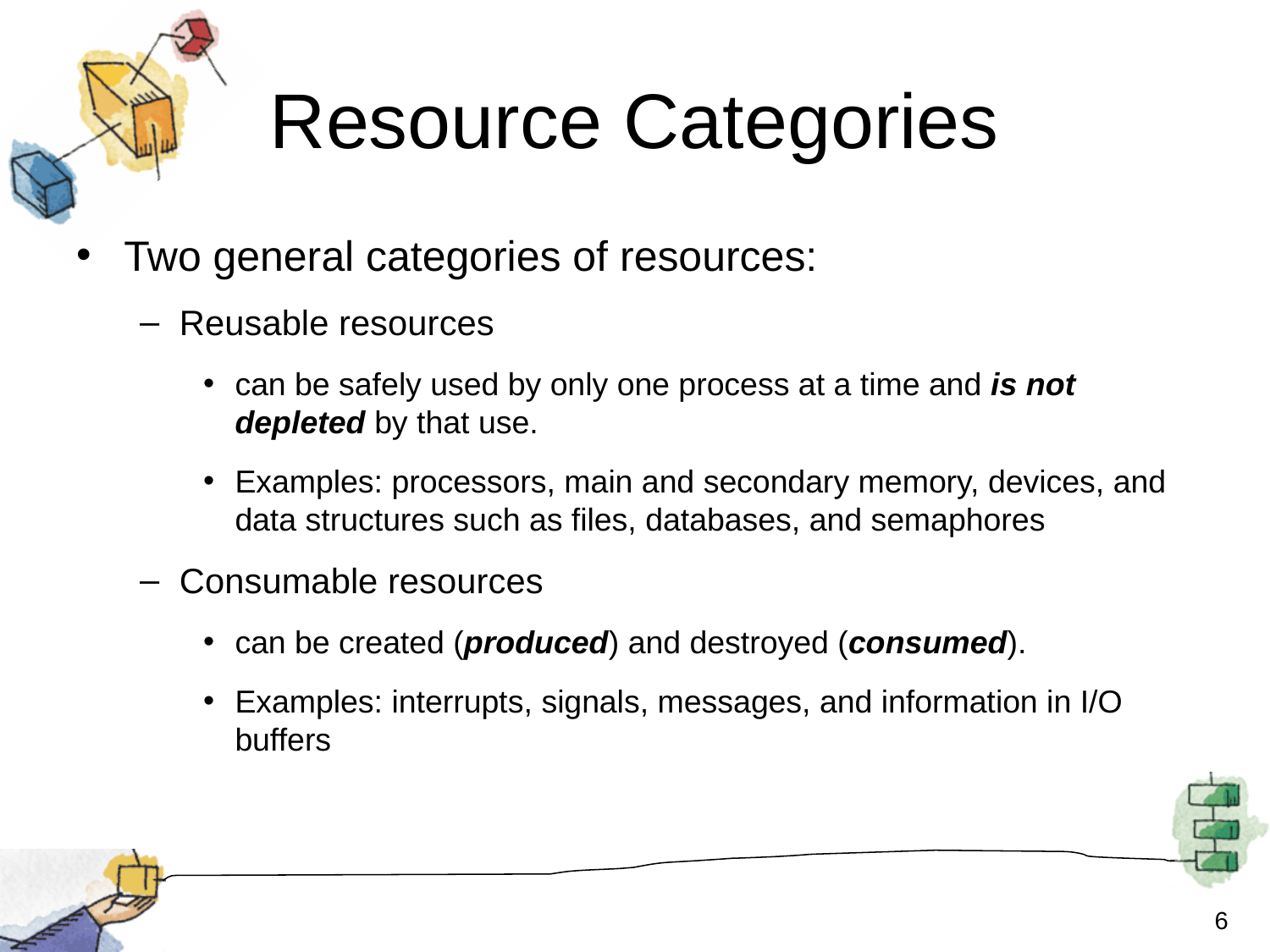

# Resource Categories
Two general categories of resources:
Reusable resources
can be safely used by only one process at a time and is not depleted by that use.
Examples: processors, main and secondary memory, devices, and data structures such as files, databases, and semaphores
Consumable resources
can be created (produced) and destroyed (consumed).
Examples: interrupts, signals, messages, and information in I/O buffers